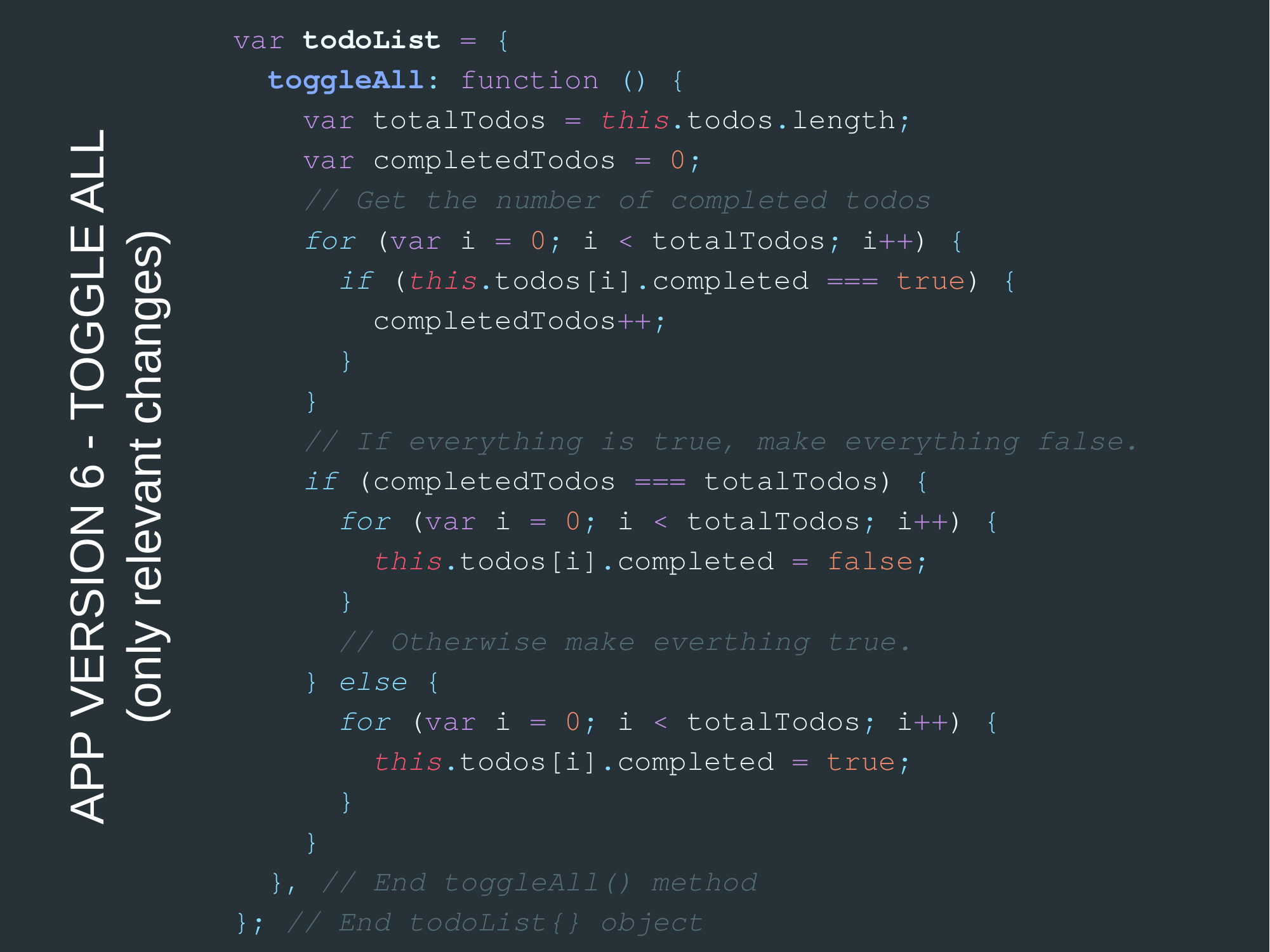

var todoList = {
  toggleAll: function () {
    var totalTodos = this.todos.length;
    var completedTodos = 0;
    // Get the number of completed todos
    for (var i = 0; i < totalTodos; i++) {
      if (this.todos[i].completed === true) {
        completedTodos++;
      }
    }
    // If everything is true, make everything false.
    if (completedTodos === totalTodos) {
      for (var i = 0; i < totalTodos; i++) {
        this.todos[i].completed = false;
      }
      // Otherwise make everthing true.
    } else {
      for (var i = 0; i < totalTodos; i++) {
        this.todos[i].completed = true;
      }
    }
  }, // End toggleAll() method
}; // End todoList{} object

APP VERSION 6 - TOGGLE ALL
(only relevant changes)